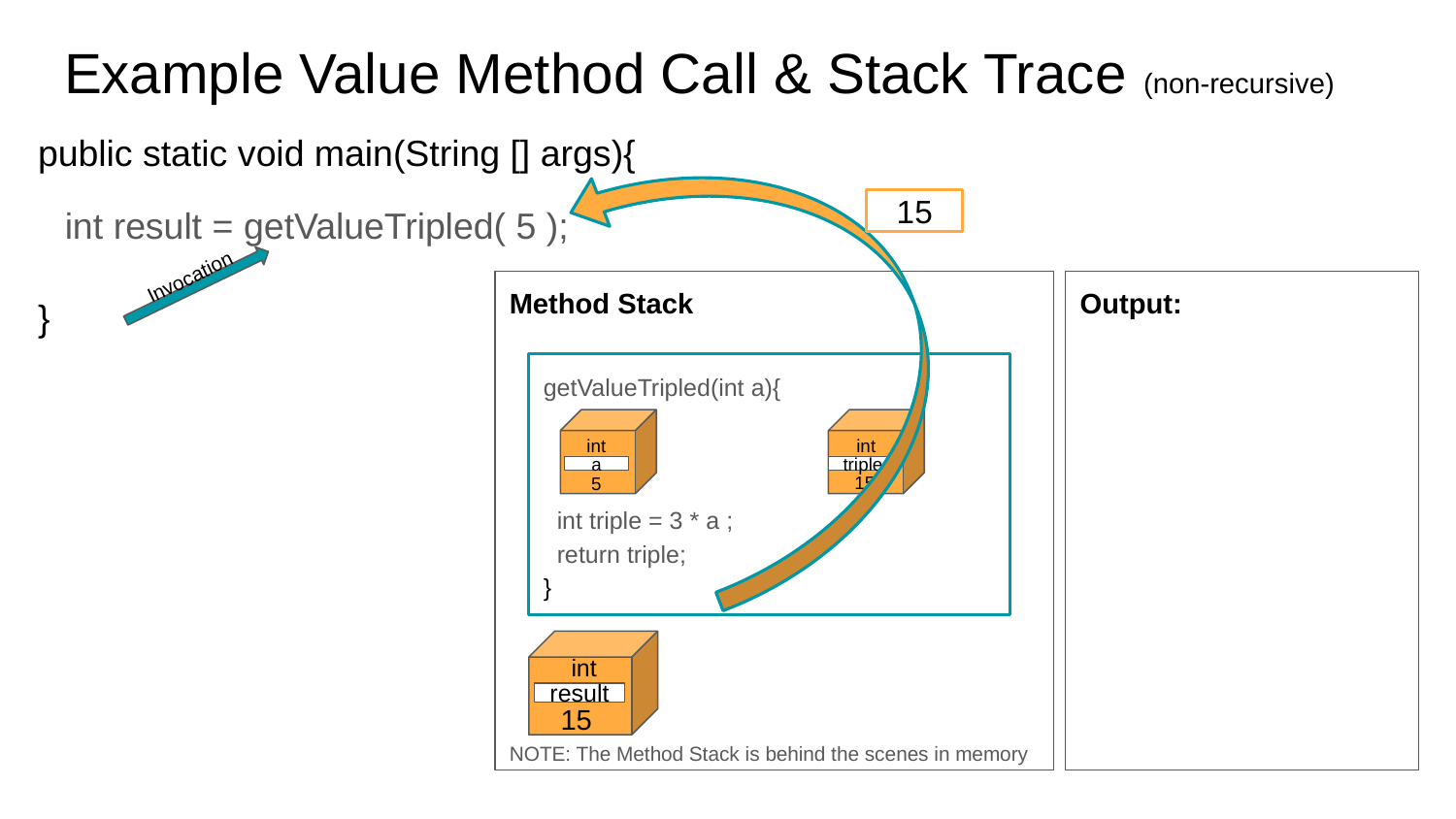

# Example Value Method Call & Stack Trace (non-recursive)
public static void main(String [] args){

}
int result = getValueTripled( 5 );

15

Method Stack

NOTE: The Method Stack is behind the scenes in memory
Output:
Invocation

getValueTripled(int a){

  int triple = 3 * a ;
  return triple;
}

int
int
triple
a
5
15

int
result
15